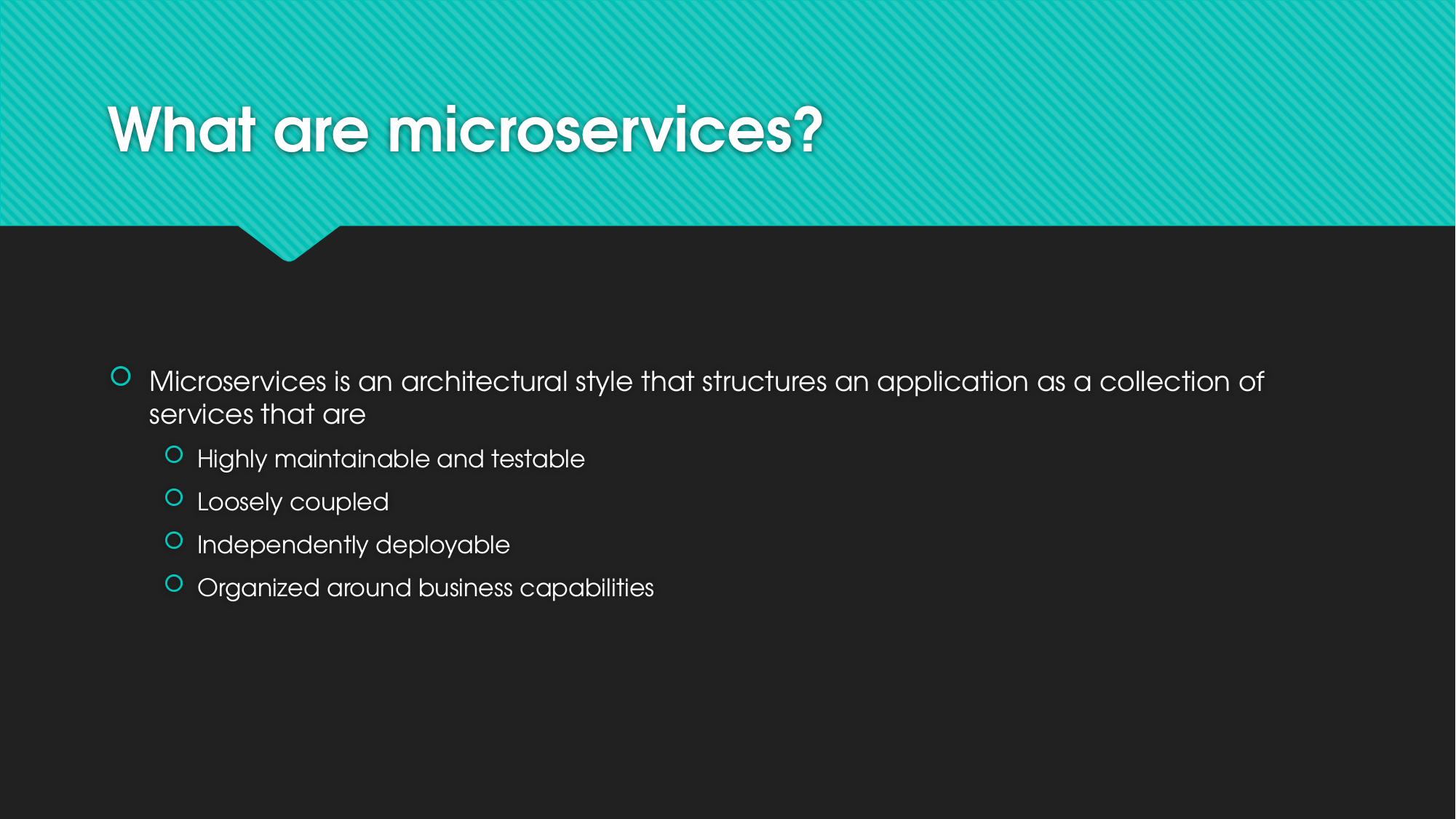

# What are microservices?
Microservices is an architectural style that structures an application as a collection of services that are
Highly maintainable and testable
Loosely coupled
Independently deployable
Organized around business capabilities